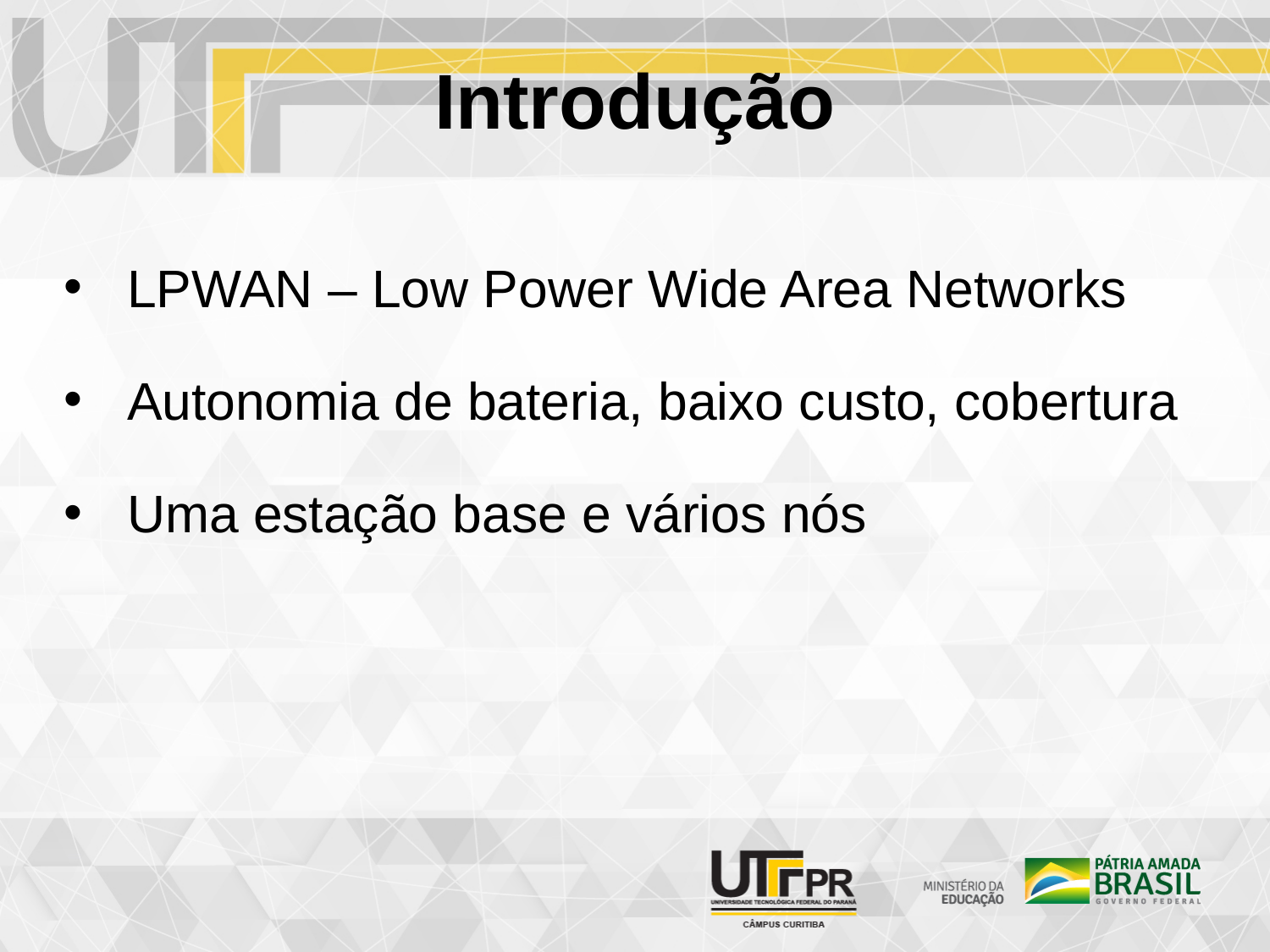

Introdução
# LPWAN – Low Power Wide Area Networks
Autonomia de bateria, baixo custo, cobertura
Uma estação base e vários nós